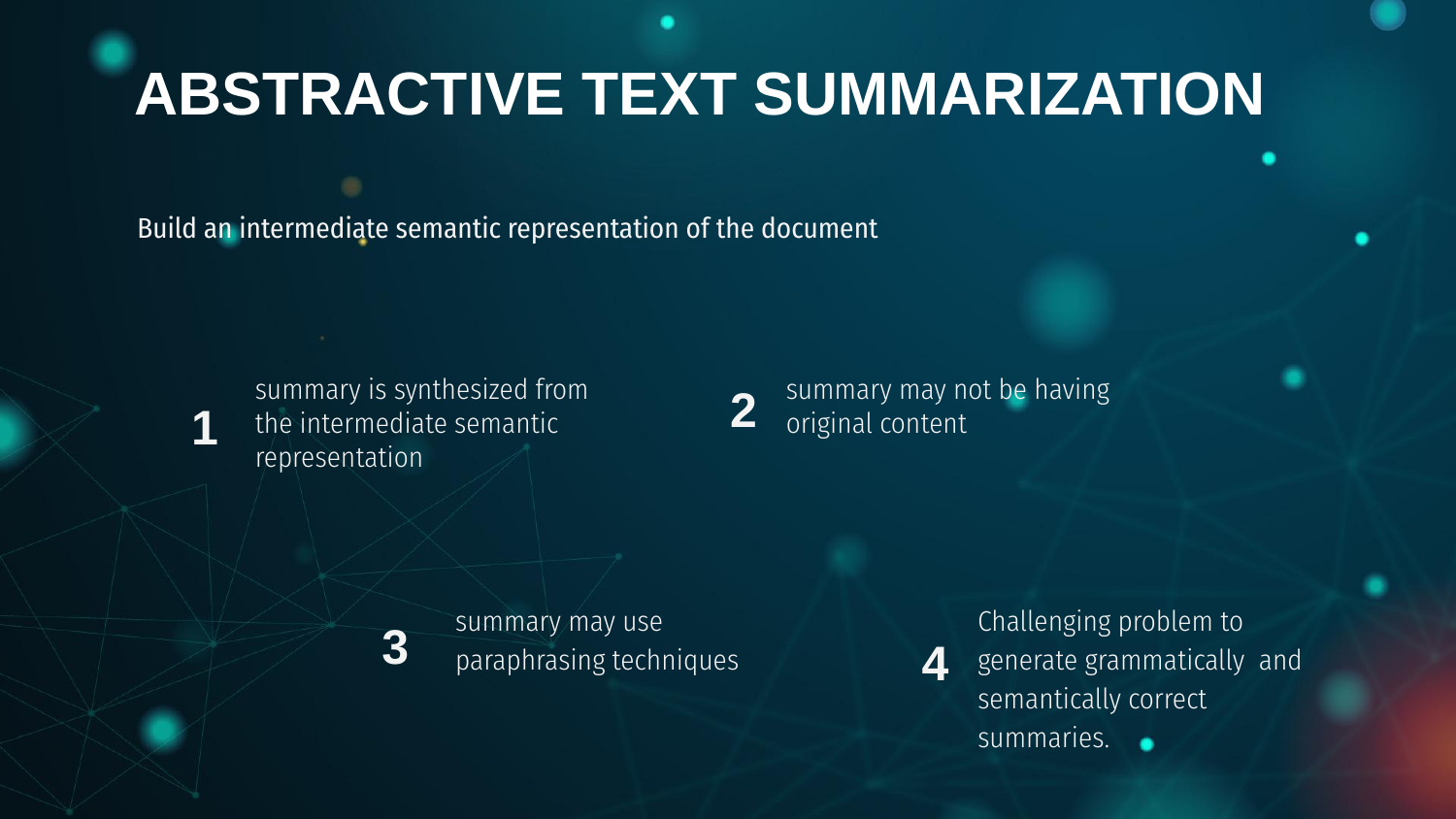

ABSTRACTIVE TEXT SUMMARIZATION
Build an intermediate semantic representation of the document
summary is synthesized from the intermediate semantic representation

summary may not be having original content

2
1
summary may use paraphrasing techniques
Challenging problem to generate grammatically  and semantically correct summaries.

3
4